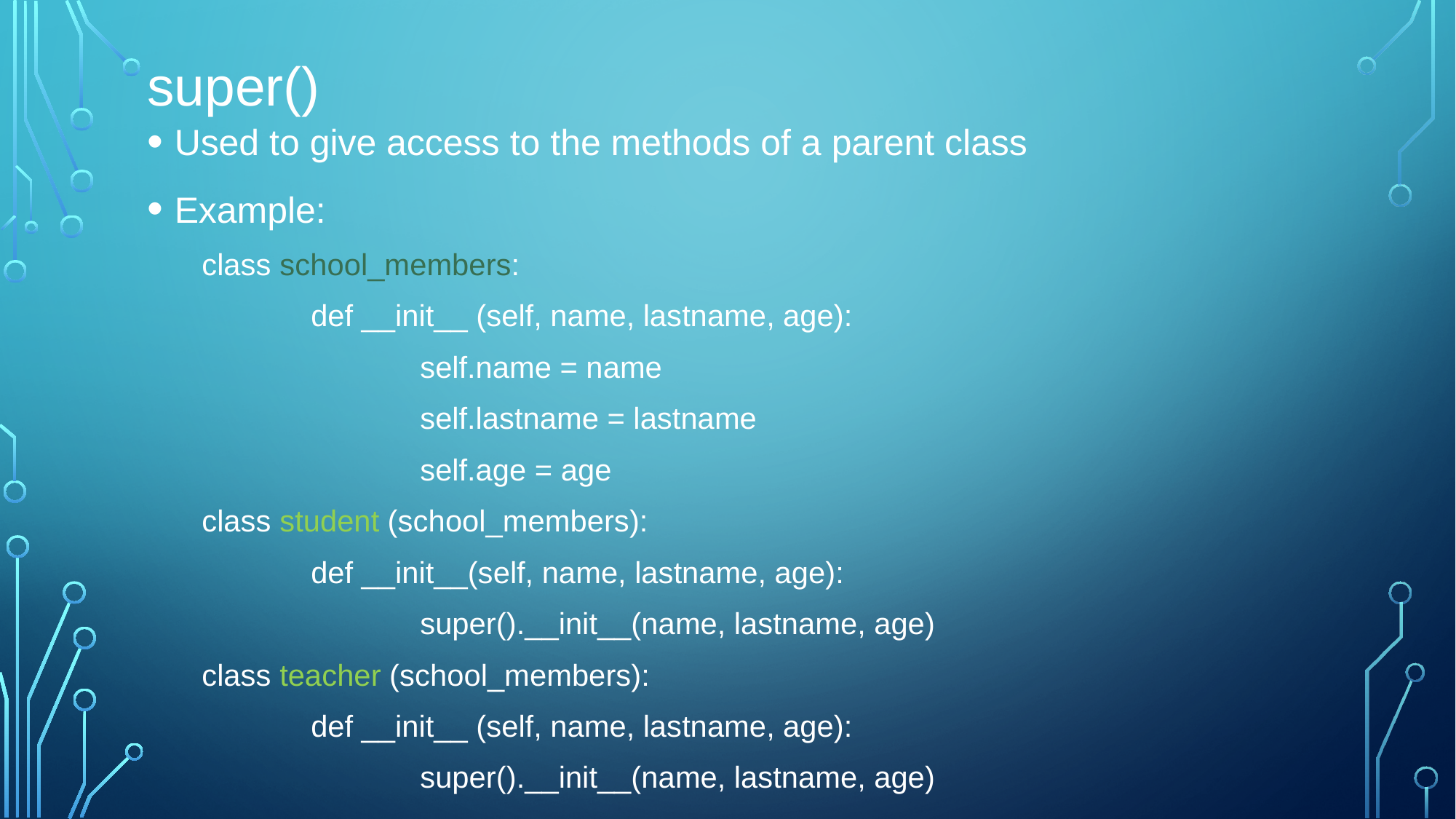

# super()
Used to give access to the methods of a parent class
Example:
class school_members:
	def __init__ (self, name, lastname, age):
		self.name = name
		self.lastname = lastname
		self.age = age
class student (school_members):
	def __init__(self, name, lastname, age):
		super().__init__(name, lastname, age)
class teacher (school_members):
	def __init__ (self, name, lastname, age):
		super().__init__(name, lastname, age)